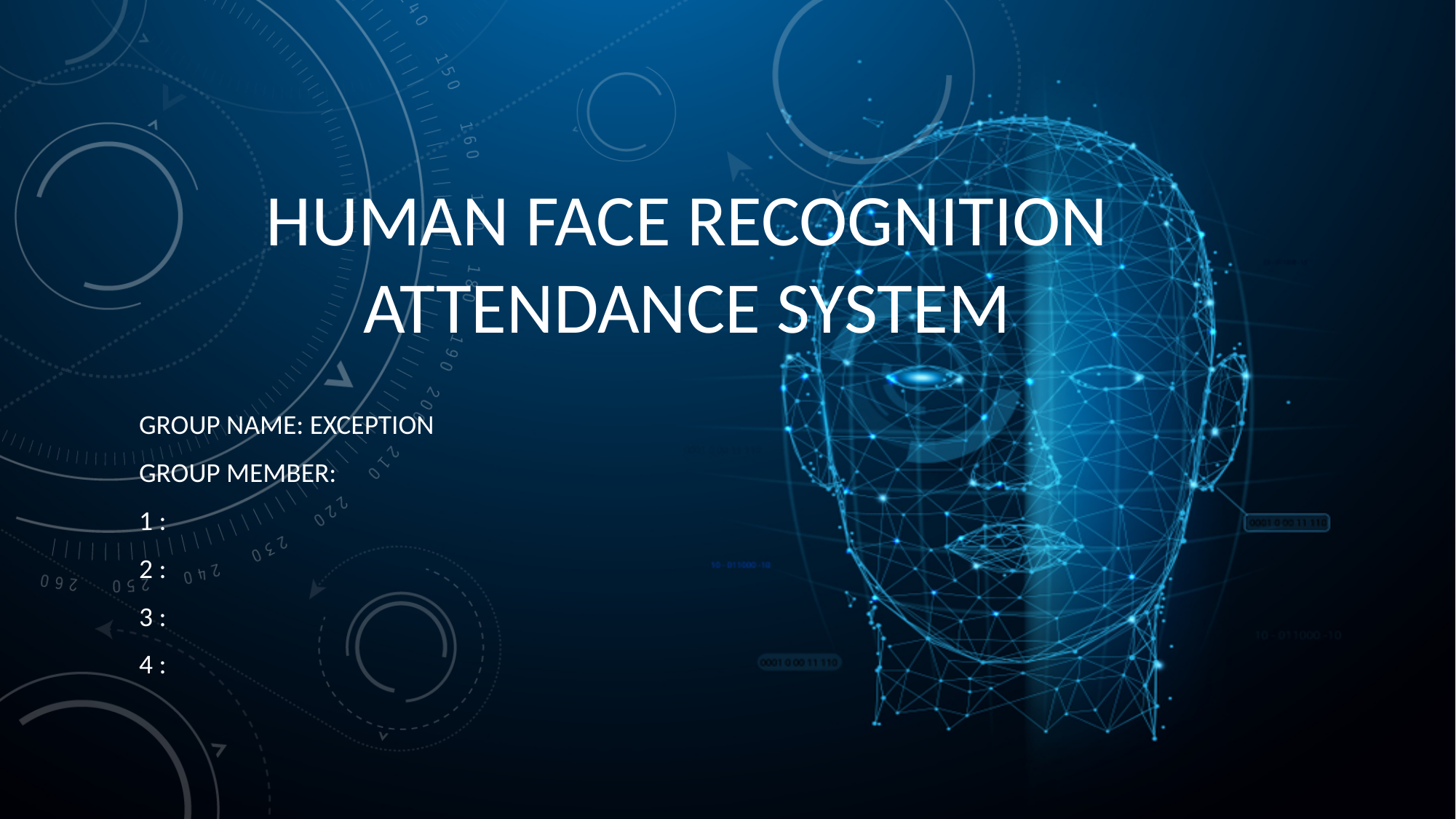

# Human Face Recognition Attendance System
Group Name: Exception
Group Member:
1 :
2 :
3 :
4 :